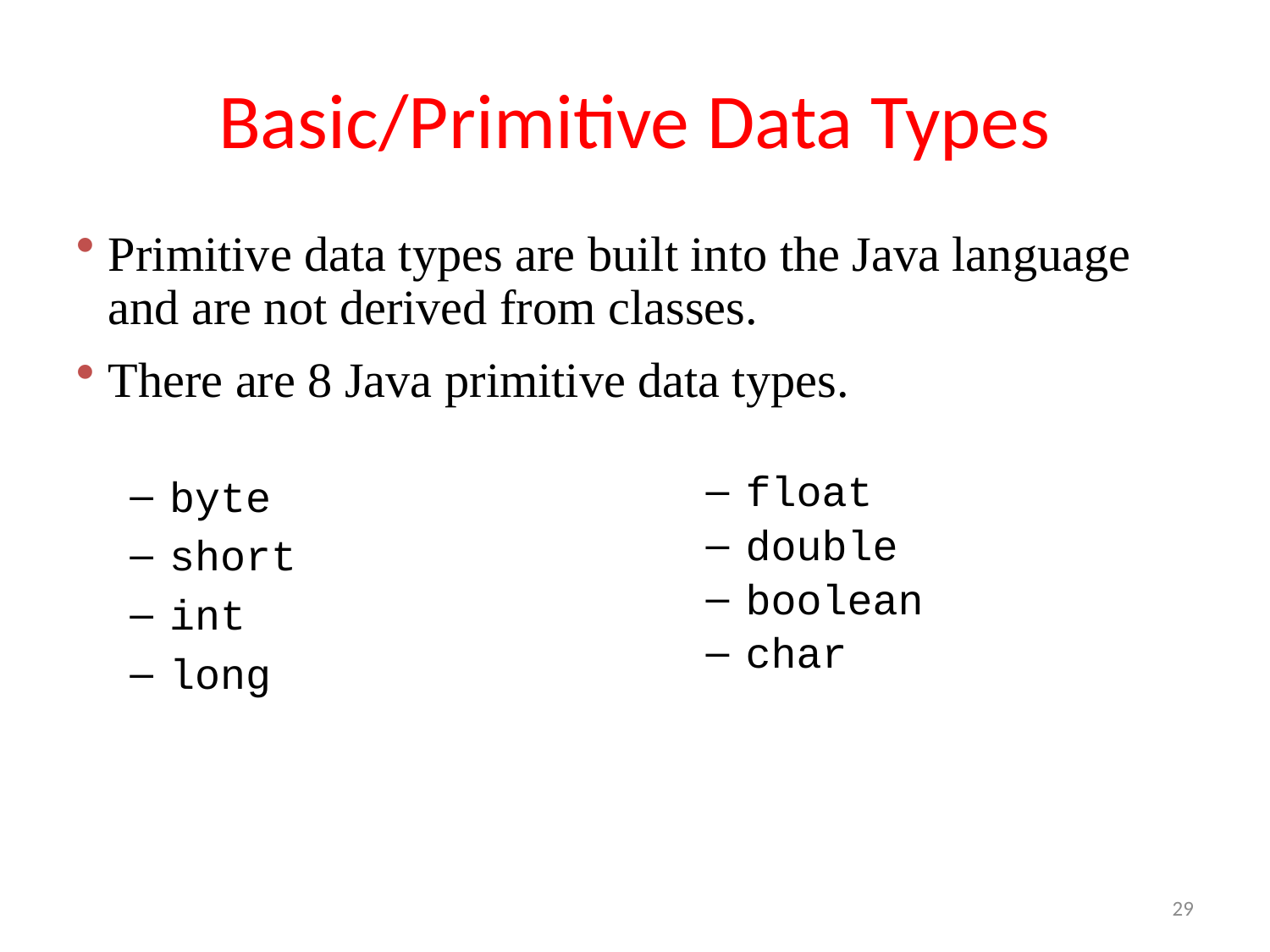

Basic/Primitive Data Types
Primitive data types are built into the Java language and are not derived from classes.
There are 8 Java primitive data types.
byte
short
int
long
float
double
boolean
char
29